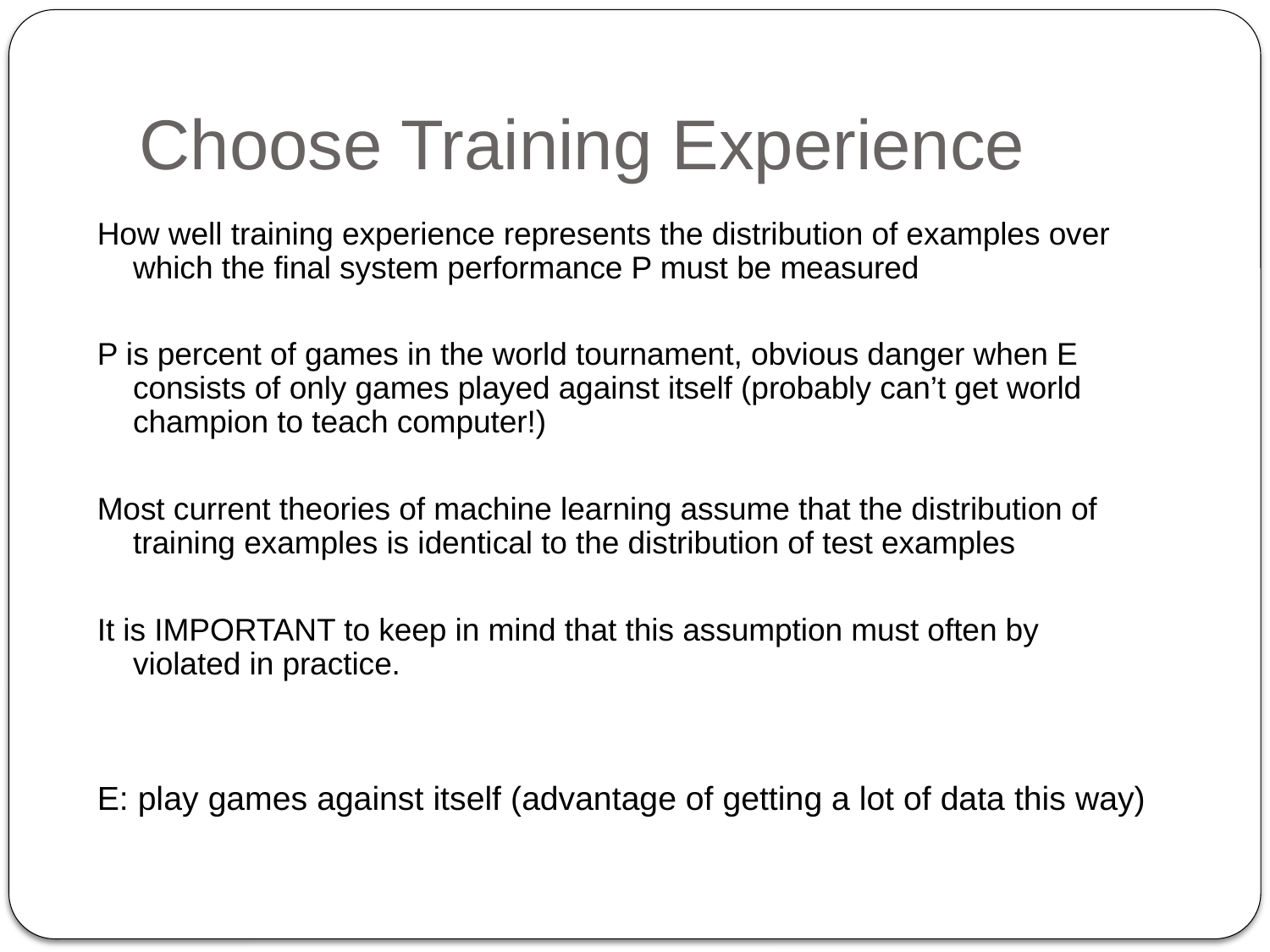

# Choose Training Experience
How well training experience represents the distribution of examples over which the final system performance P must be measured

P is percent of games in the world tournament, obvious danger when E consists of only games played against itself (probably can’t get world champion to teach computer!)

Most current theories of machine learning assume that the distribution of training examples is identical to the distribution of test examples

It is IMPORTANT to keep in mind that this assumption must often by violated in practice.

E: play games against itself (advantage of getting a lot of data this way)